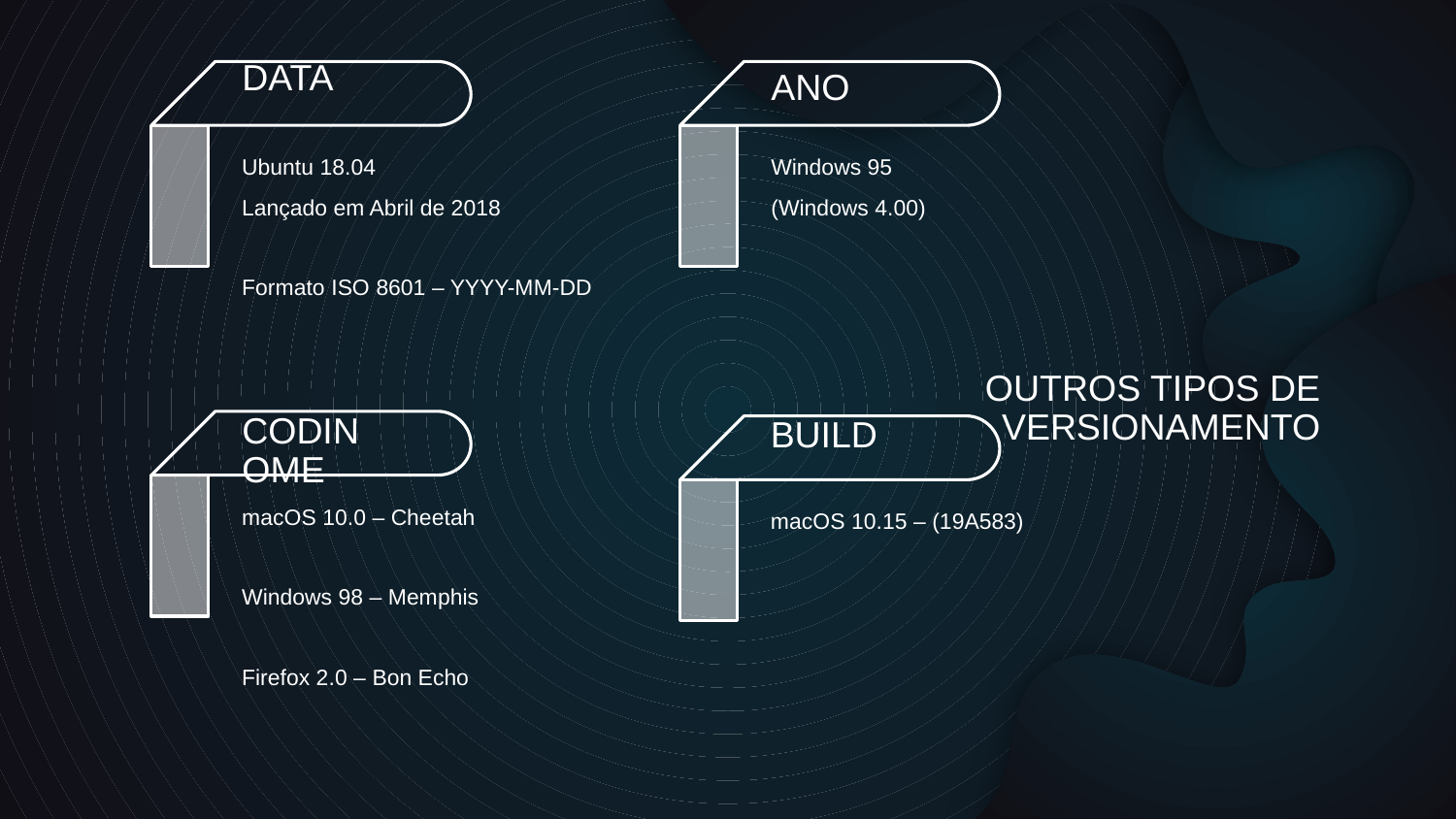

DATA

ANO
# OUTROS TIPOS DE VERSIONAMENTO
Ubuntu 18.04
Lançado em Abril de 2018

Formato ISO 8601 – YYYY-MM-DD

Windows 95
(Windows 4.00)
CODINOME

BUILD

macOS 10.0 – Cheetah

Windows 98 – Memphis

Firefox 2.0 – Bon Echo
macOS 10.15 – (19A583)